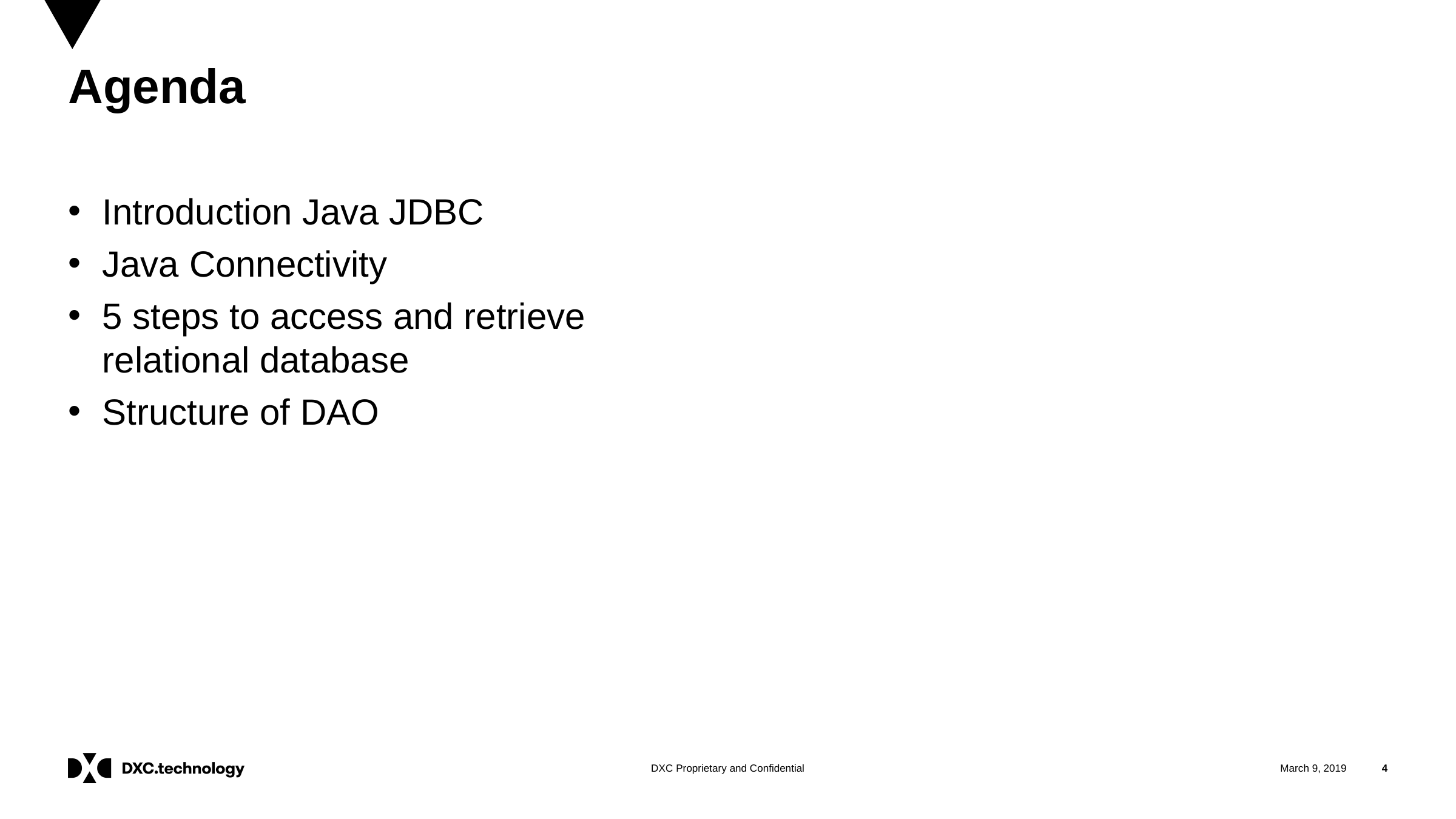

# Agenda
Introduction Java JDBC
Java Connectivity
5 steps to access and retrieve  relational database
Structure of DAO